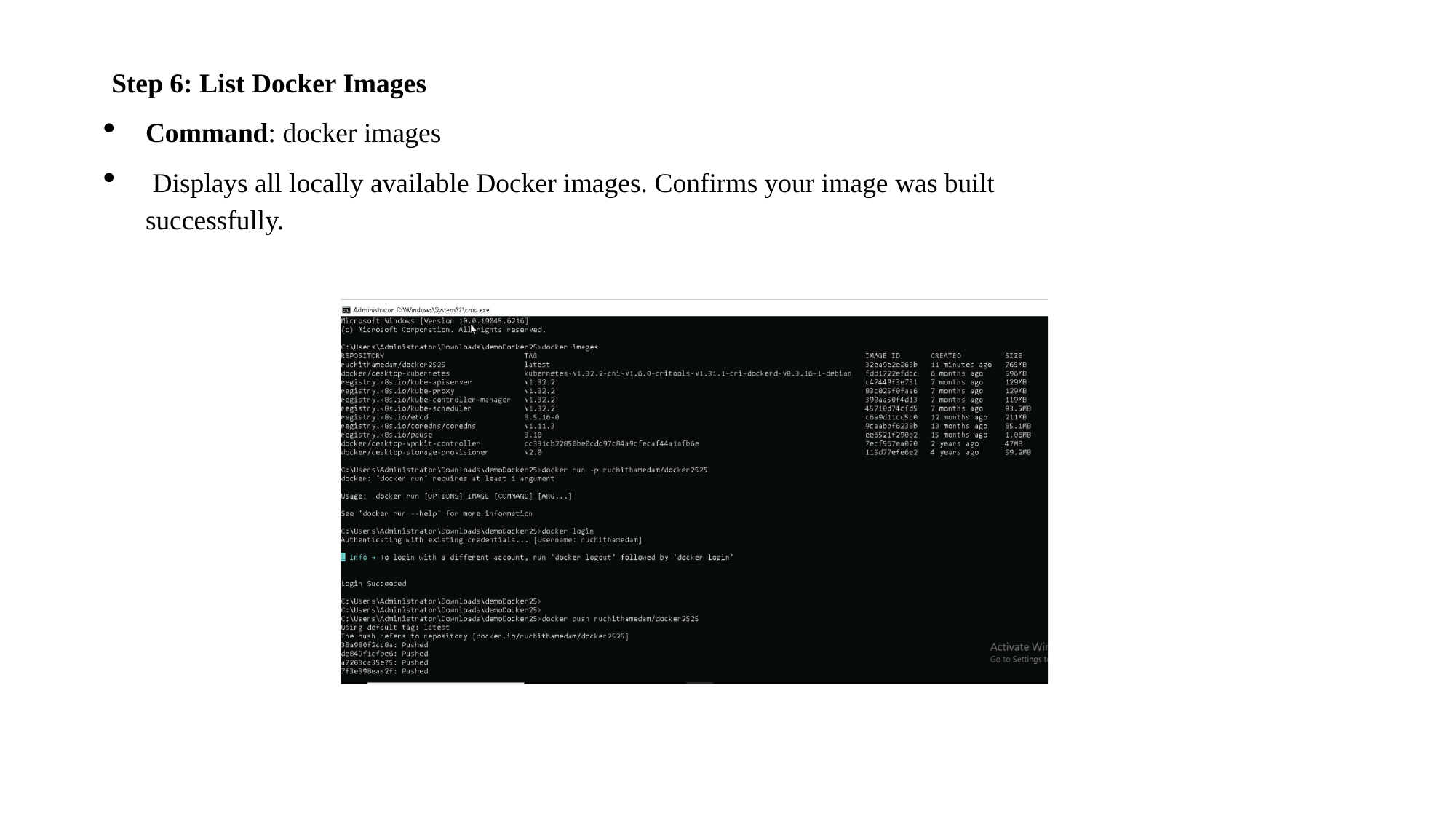

Step 6: List Docker Images
Command: docker images
 Displays all locally available Docker images. Confirms your image was built successfully.